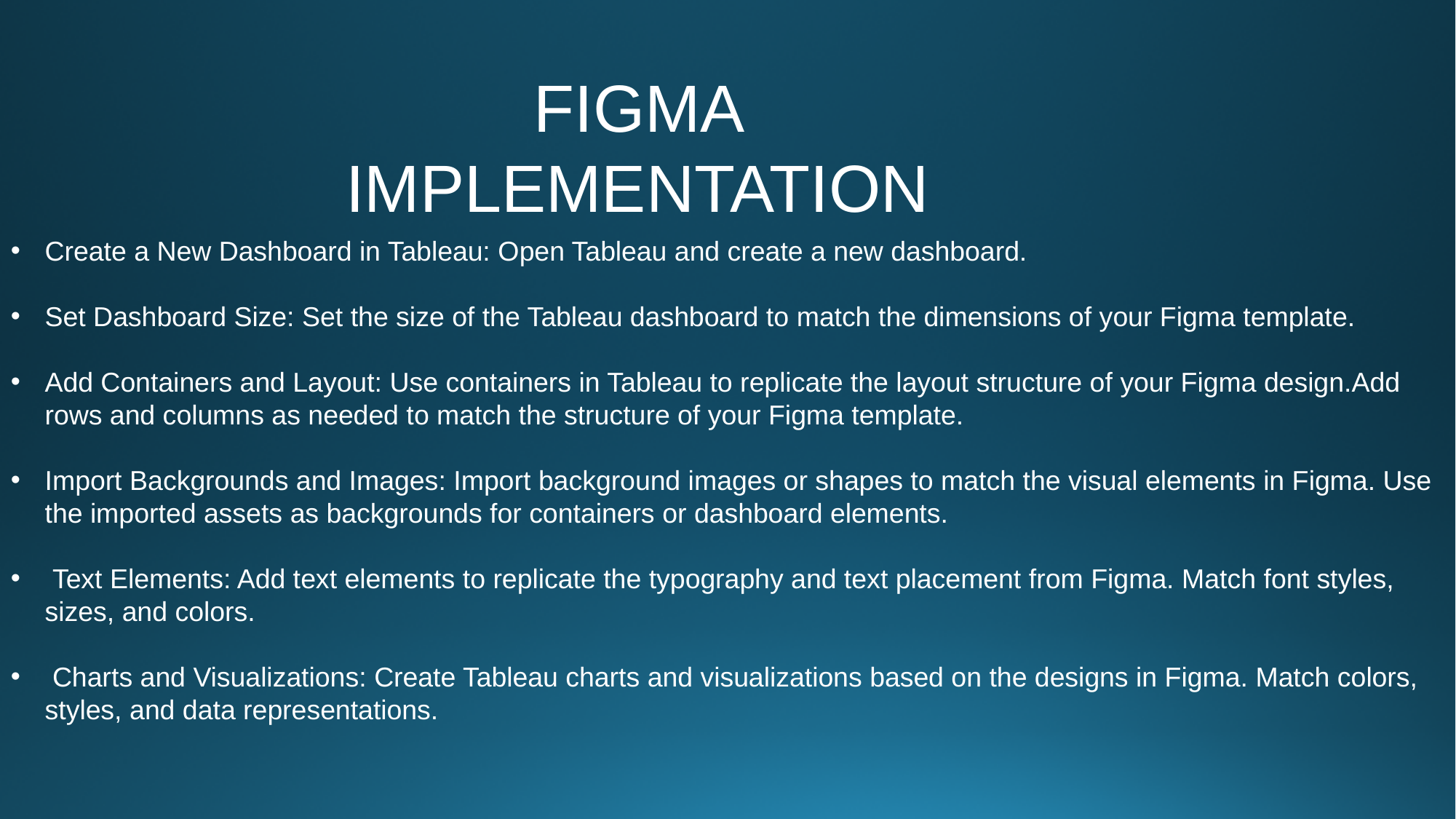

FIGMA IMPLEMENTATION
Create a New Dashboard in Tableau: Open Tableau and create a new dashboard.

Set Dashboard Size: Set the size of the Tableau dashboard to match the dimensions of your Figma template.

Add Containers and Layout: Use containers in Tableau to replicate the layout structure of your Figma design.Add rows and columns as needed to match the structure of your Figma template.

Import Backgrounds and Images: Import background images or shapes to match the visual elements in Figma. Use the imported assets as backgrounds for containers or dashboard elements.

 Text Elements: Add text elements to replicate the typography and text placement from Figma. Match font styles, sizes, and colors.

 Charts and Visualizations: Create Tableau charts and visualizations based on the designs in Figma. Match colors, styles, and data representations.